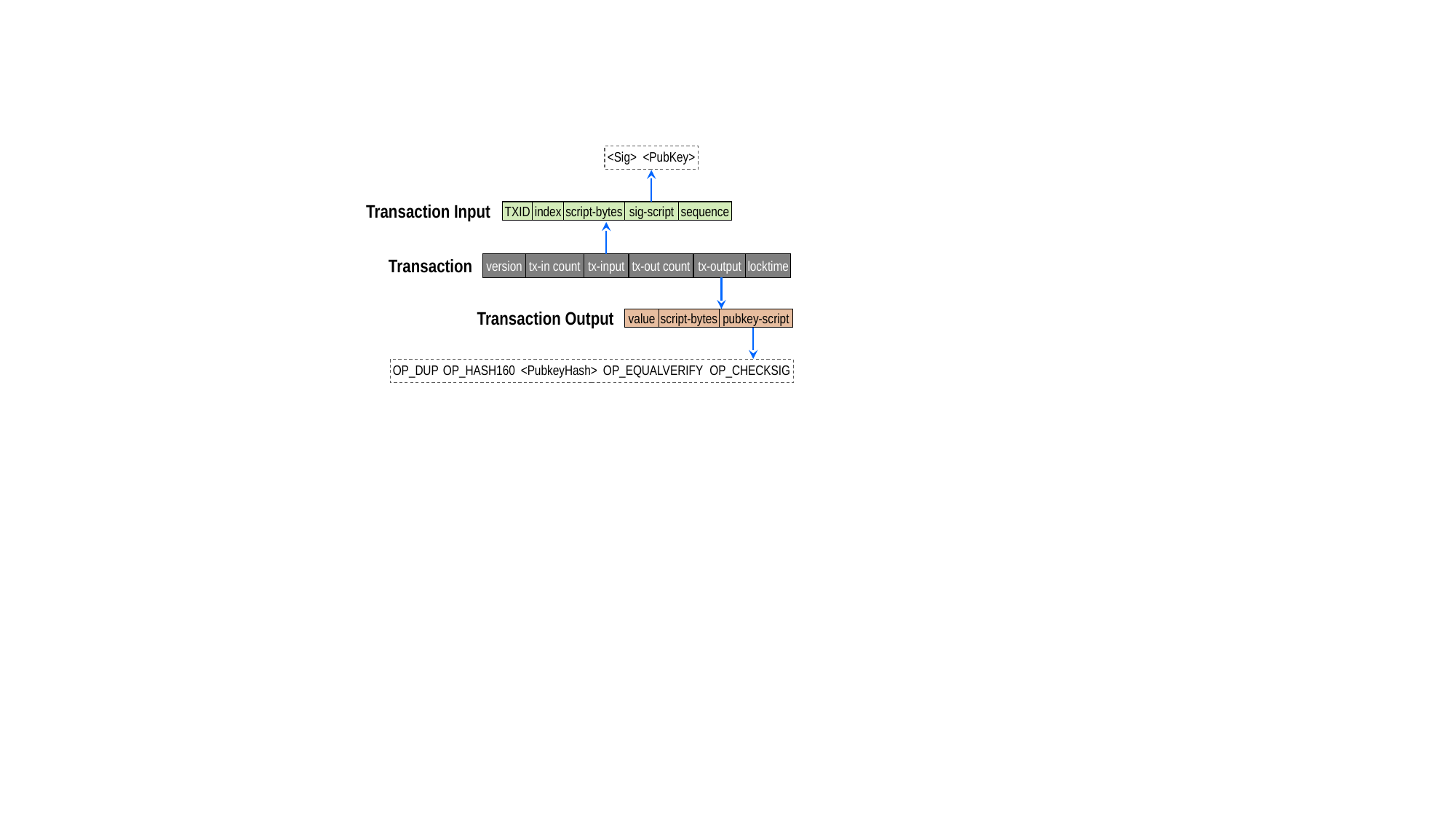

<Sig>
<PubKey>

Transaction Input
TXID
index
script-bytes
sig-script
sequence
Transaction
version
tx-in count
tx-input
tx-out count
tx-output
locktime
Transaction Output
value
script-bytes
pubkey-script
<PubkeyHash>
OP_EQUALVERIFY
OP_CHECKSIG
OP_DUP
OP_HASH160